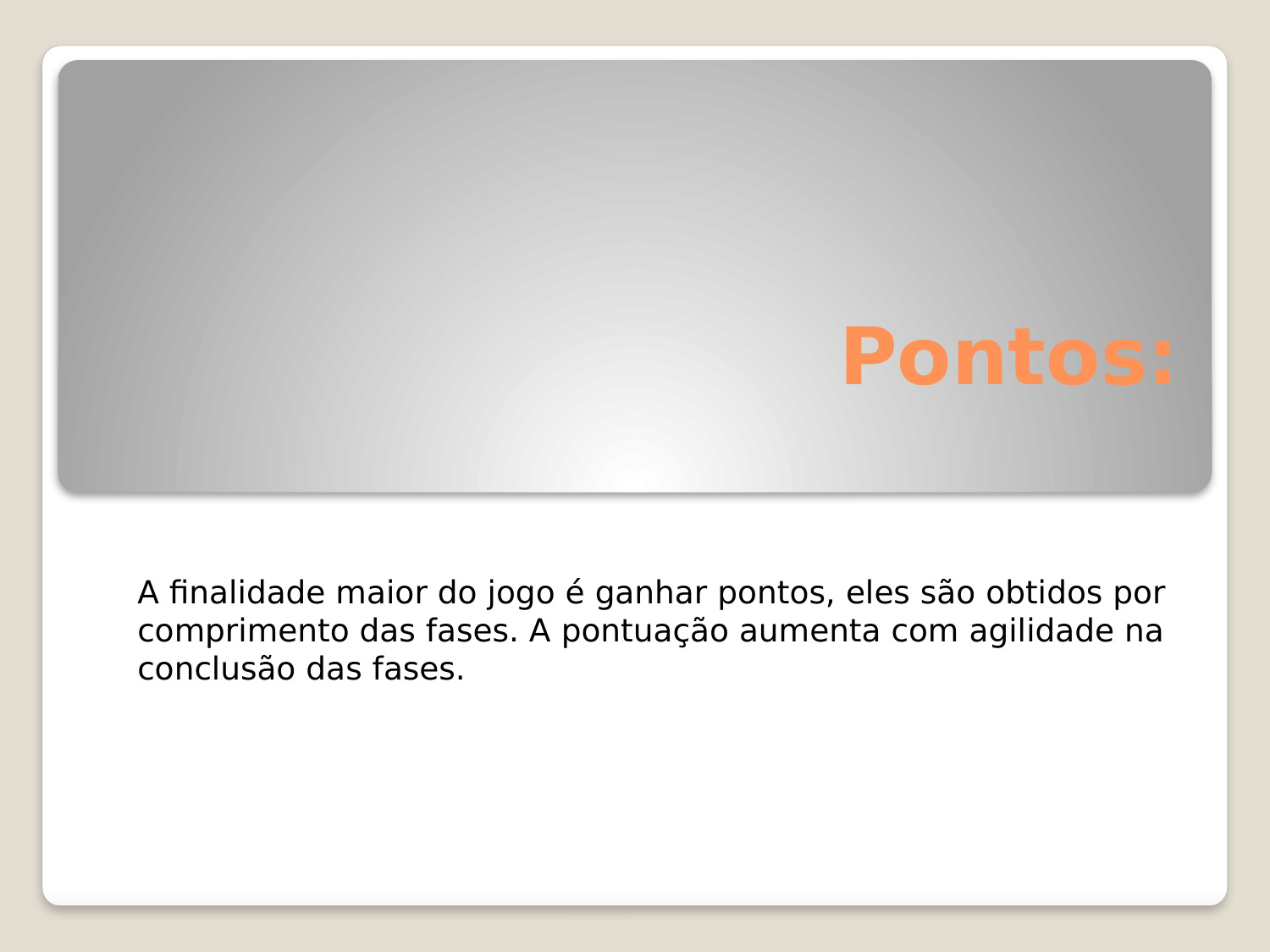

# Pontos:
A finalidade maior do jogo é ganhar pontos, eles são obtidos por comprimento das fases. A pontuação aumenta com agilidade na conclusão das fases.